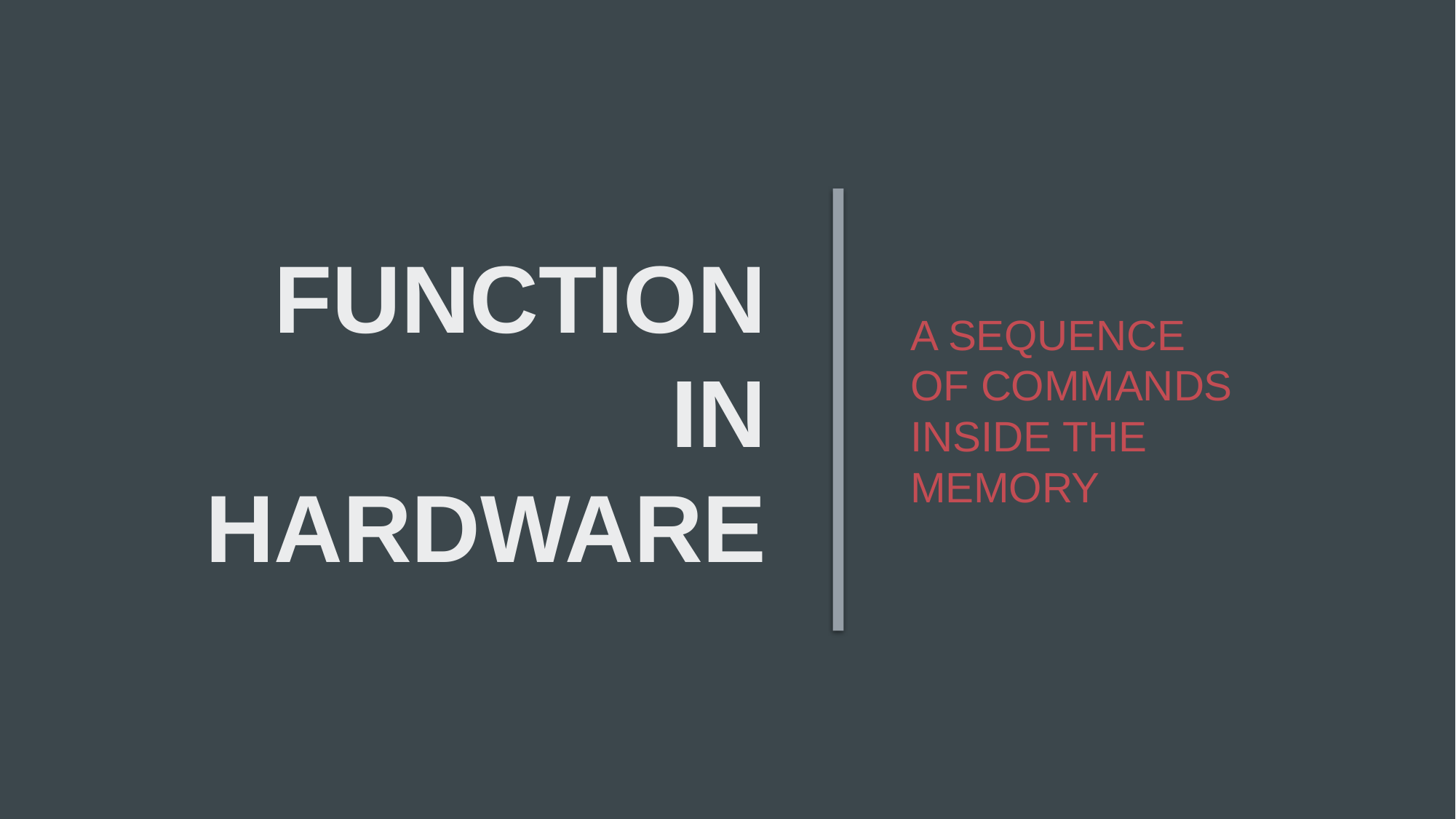

# Function in hardware
A sequence of commands inside the memory